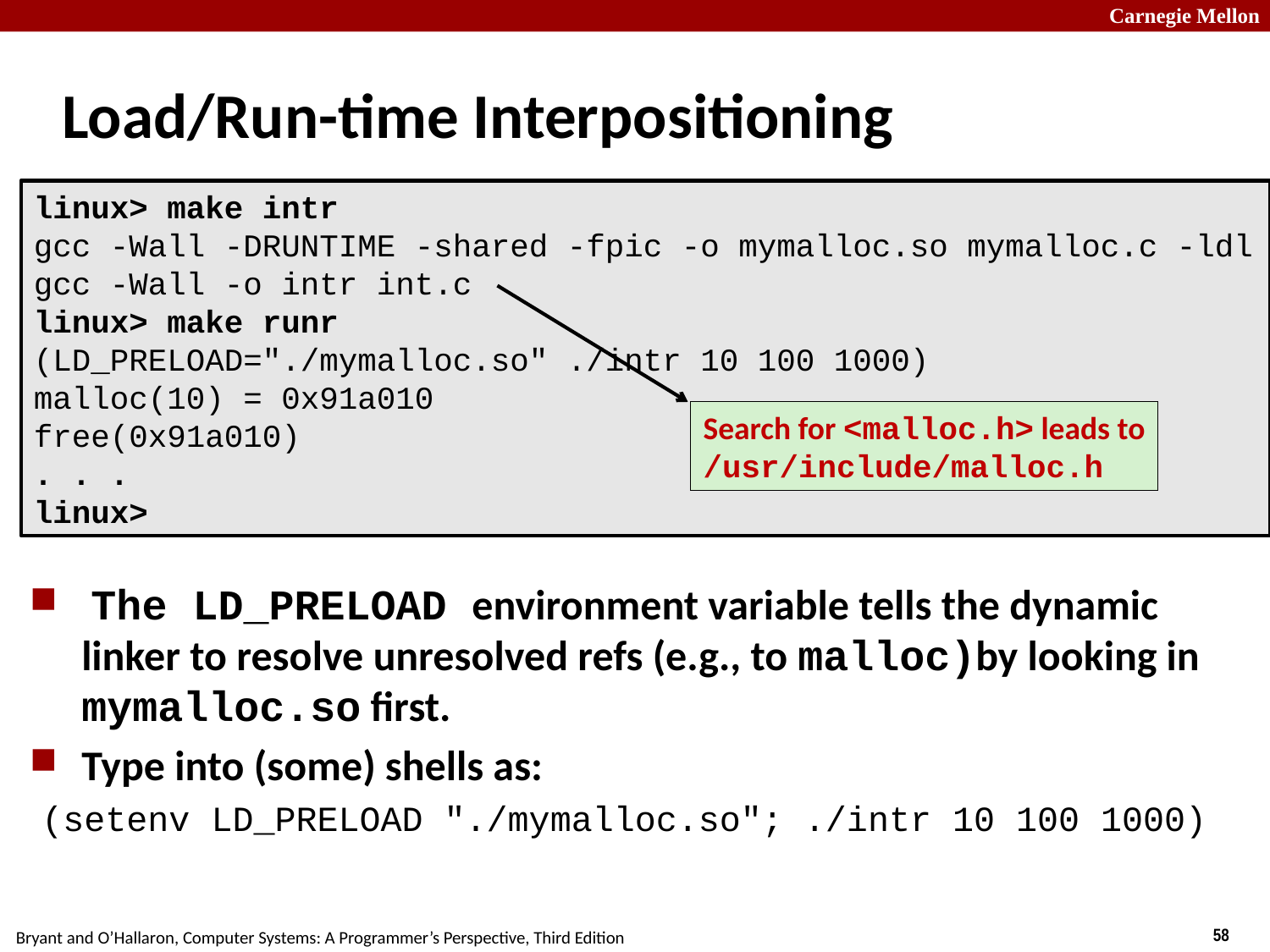

# Load/Run-time Interpositioning
linux> make intr
gcc -Wall -DRUNTIME -shared -fpic -o mymalloc.so mymalloc.c -ldl
gcc -Wall -o intr int.c
linux> make runr
(LD_PRELOAD="./mymalloc.so" ./intr 10 100 1000)
malloc(10) = 0x91a010
free(0x91a010)
. . .
linux>
Search for <malloc.h> leads to
/usr/include/malloc.h
 The LD_PRELOAD environment variable tells the dynamic linker to resolve unresolved refs (e.g., to malloc)by looking in mymalloc.so first.
Type into (some) shells as:
(setenv LD_PRELOAD "./mymalloc.so"; ./intr 10 100 1000)